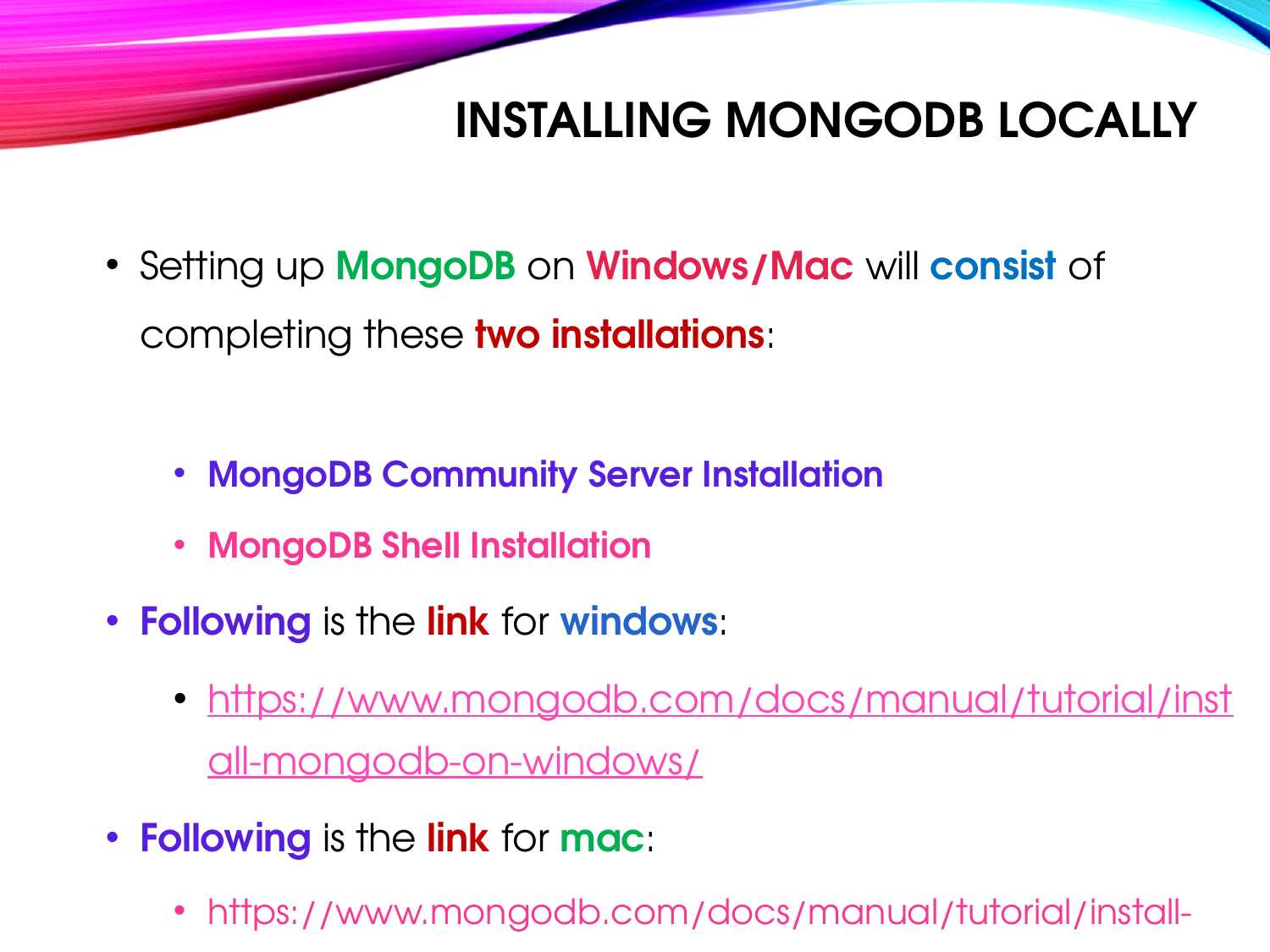

# Installing mongodb Locally
Setting up MongoDB on Windows/Mac will consist of completing these two installations:

MongoDB Community Server Installation
MongoDB Shell Installation
Following is the link for windows:
https://www.mongodb.com/docs/manual/tutorial/install-mongodb-on-windows/
Following is the link for mac:
https://www.mongodb.com/docs/manual/tutorial/install-mongodb-on-os-x/